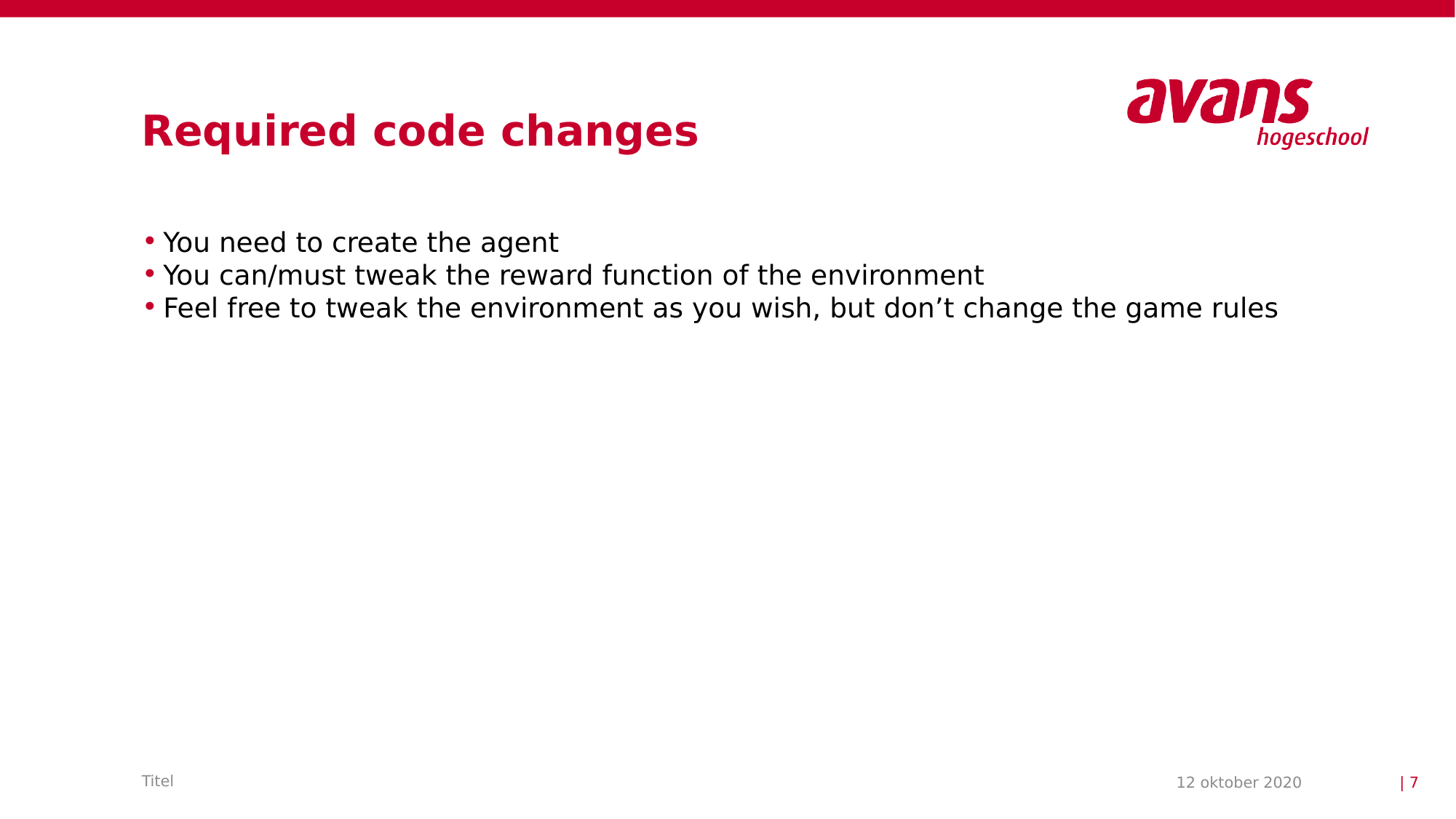

# Required code changes
You need to create the agent
You can/must tweak the reward function of the environment
Feel free to tweak the environment as you wish, but don’t change the game rules
12 oktober 2020
| 7